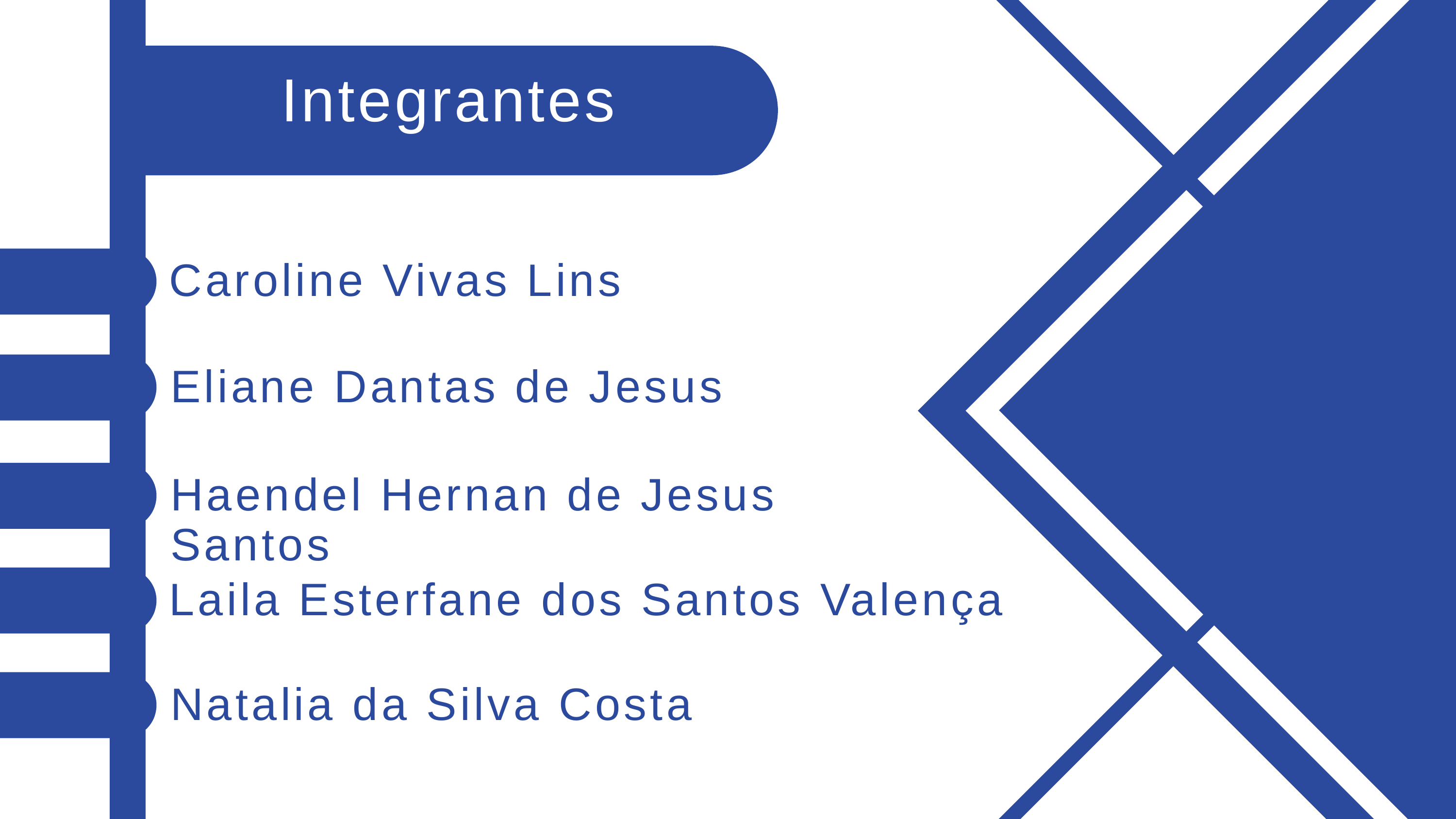

Integrantes

Caroline Vivas Lins

Eliane Dantas de Jesus

Haendel Hernan de Jesus Santos

Laila Esterfane dos Santos Valença

Natalia da Silva Costa